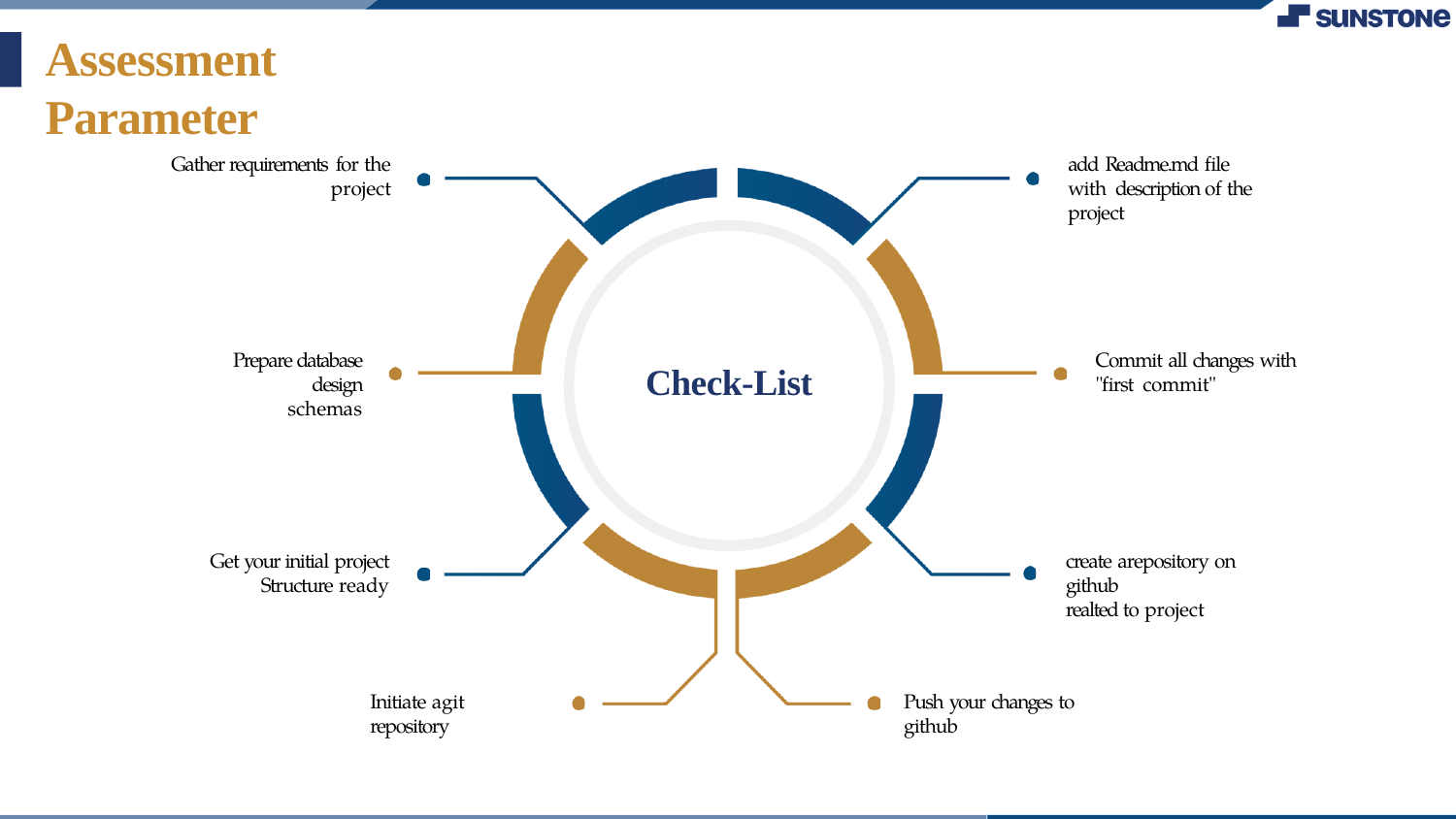

# Assessment Parameter

Gather requirements  for the
project
add Readme.md file with  description of the project

Prepare database design
schemas
Commit all changes with "first  commit"
Check-List

Get your initial project
Structure ready
create arepository on github
realted to project

Initiate agit repository
Push your changes to github